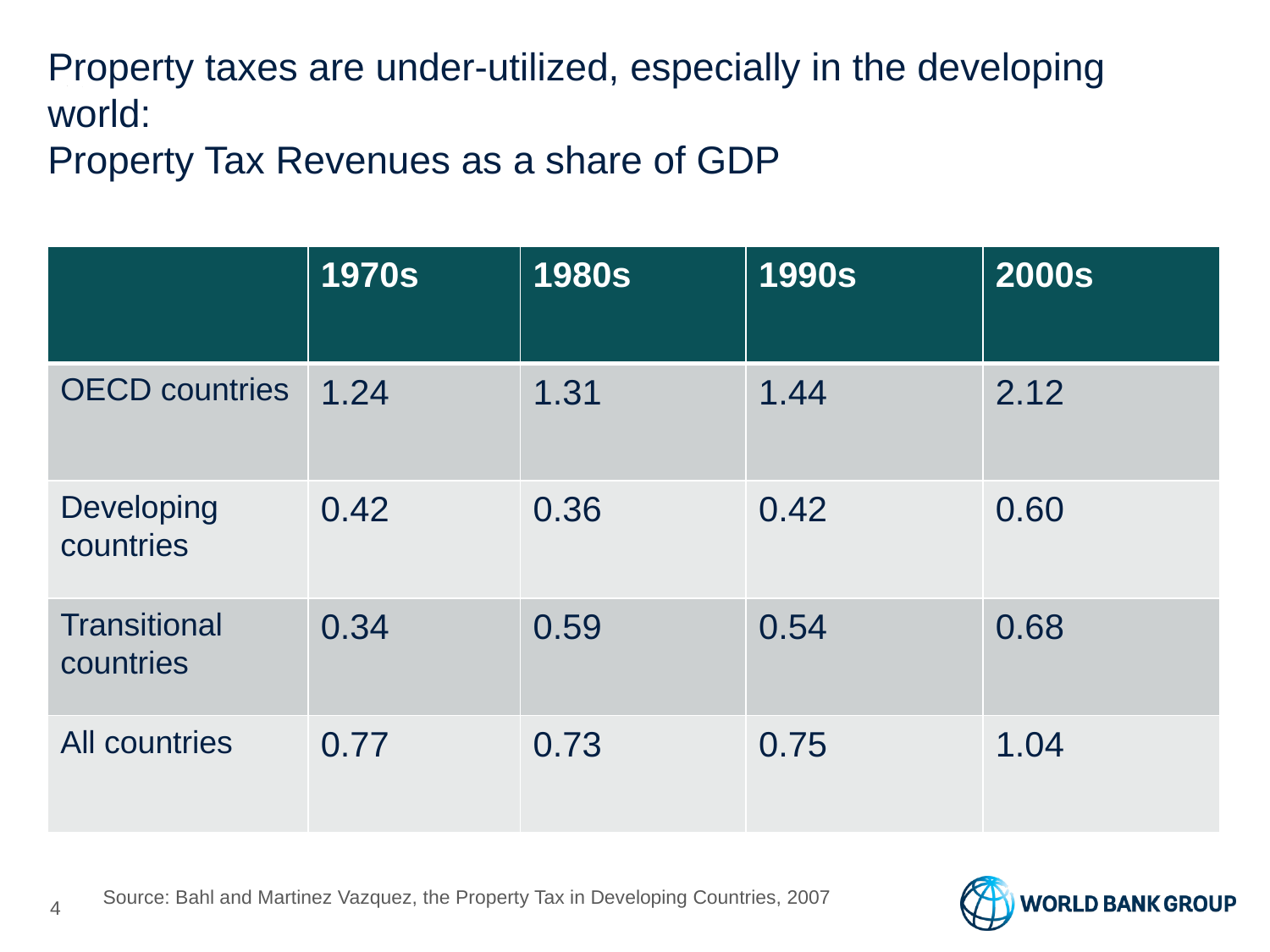

# Property taxes are under-utilized, especially in the developing world: Property Tax Revenues as a share of GDP
|  | 1970s | 1980s | 1990s | 2000s |
| --- | --- | --- | --- | --- |
| OECD countries | 1.24 | 1.31 | 1.44 | 2.12 |
| Developing countries | 0.42 | 0.36 | 0.42 | 0.60 |
| Transitional countries | 0.34 | 0.59 | 0.54 | 0.68 |
| All countries | 0.77 | 0.73 | 0.75 | 1.04 |
4
Source: Bahl and Martinez Vazquez, the Property Tax in Developing Countries, 2007